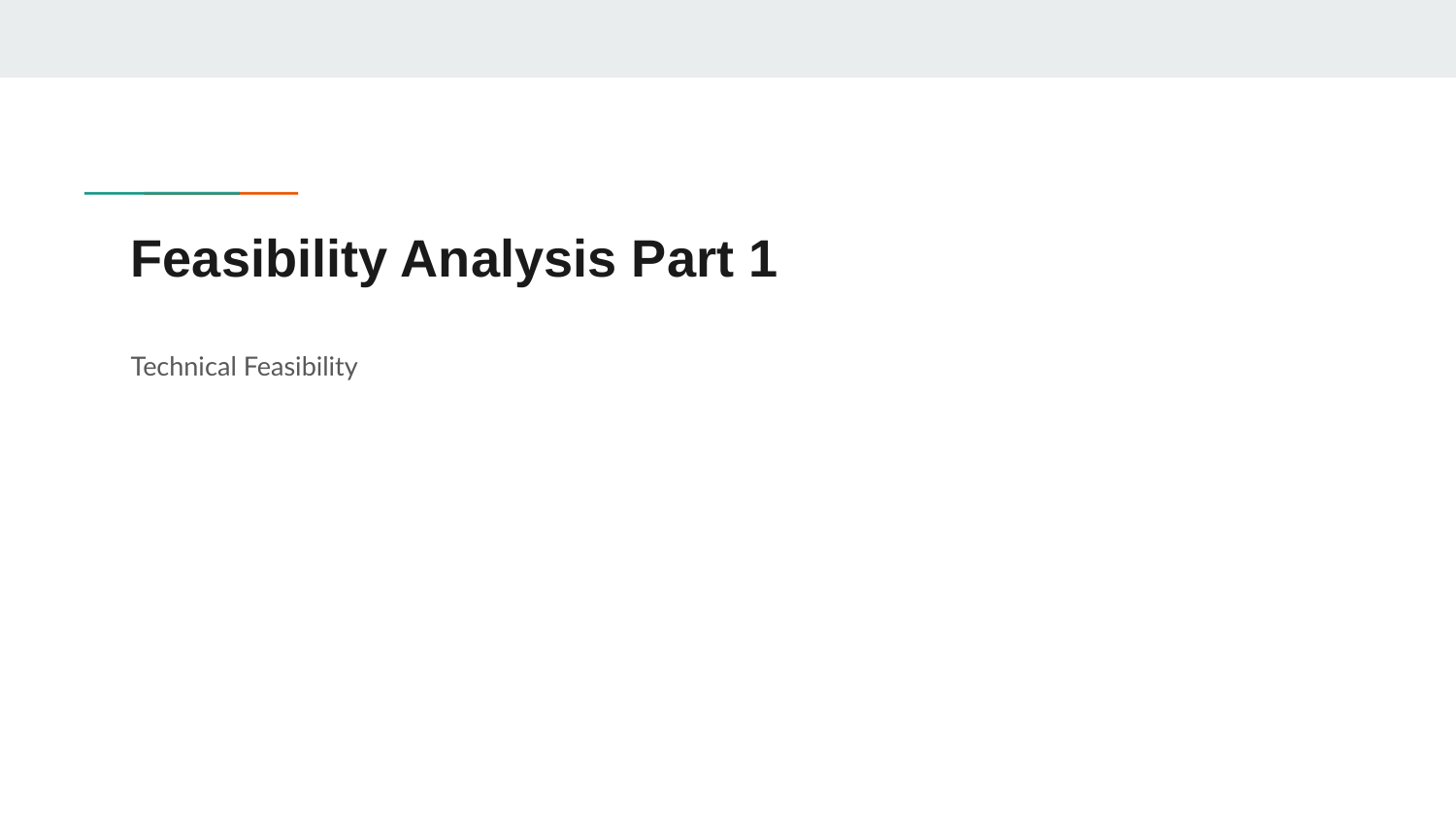

# Feasibility Analysis Part 1
Technical Feasibility